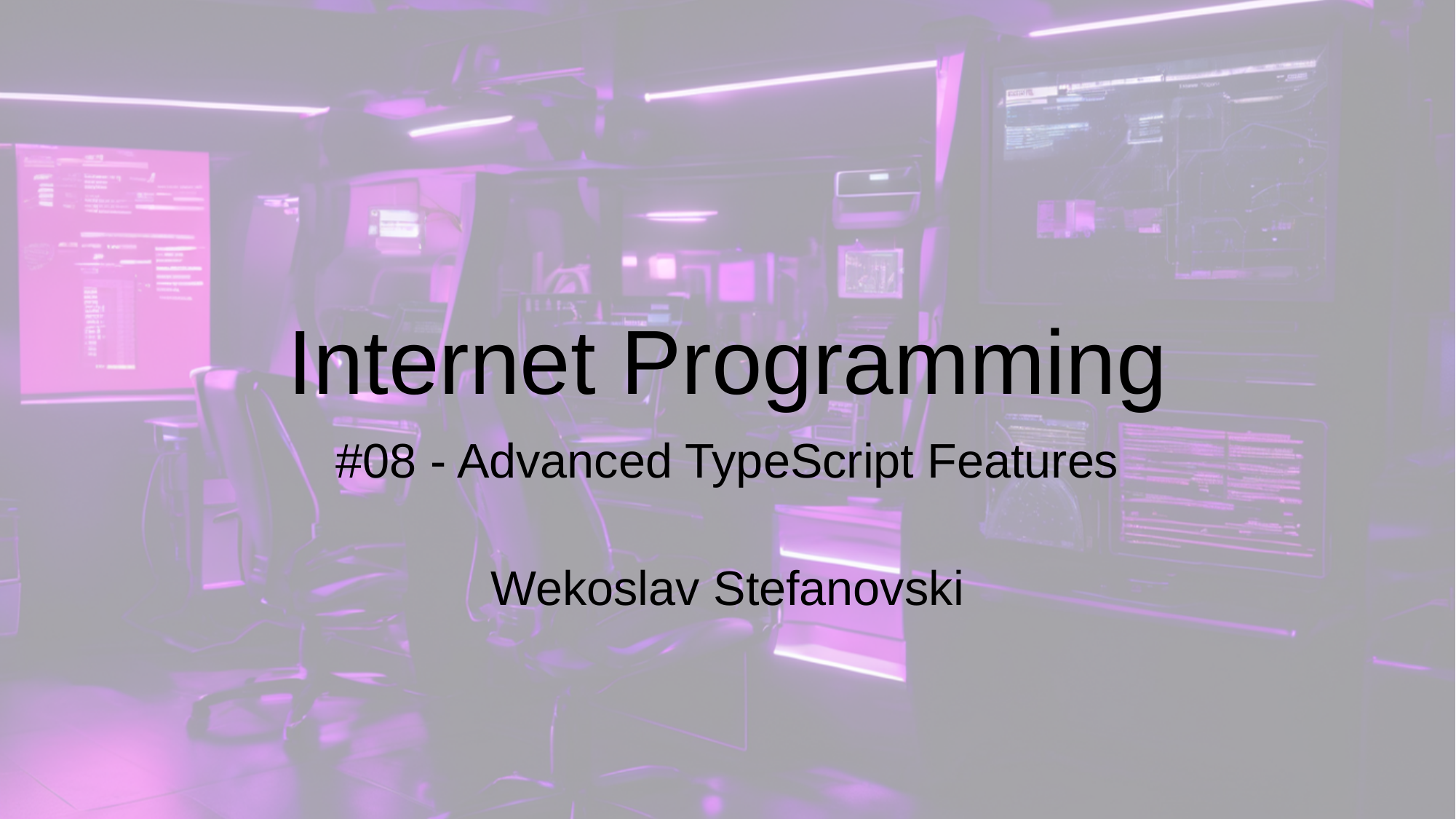

# Internet Programming
#08 - Advanced TypeScript Features

Wekoslav Stefanovski